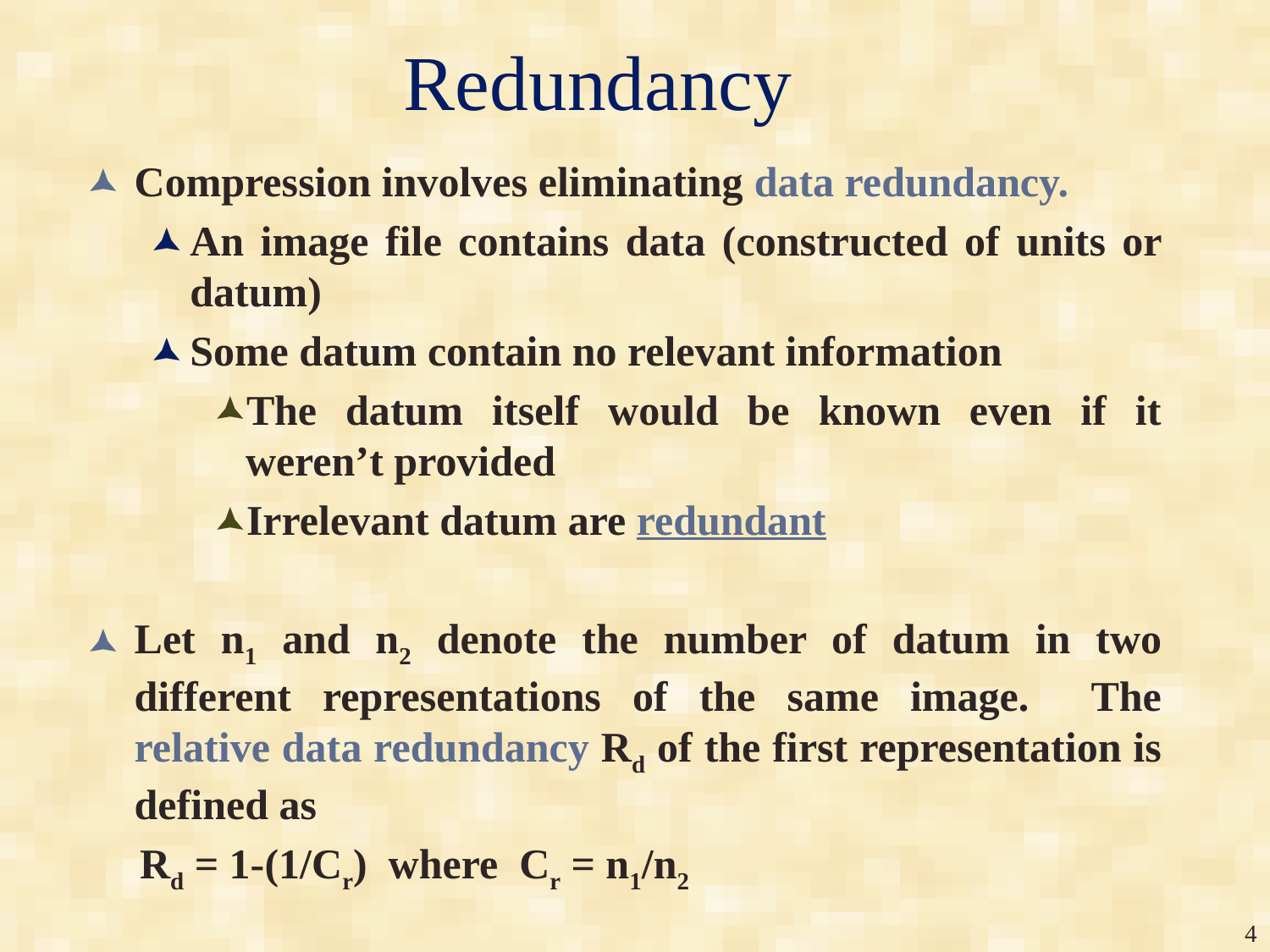

# Redundancy
Compression involves eliminating data redundancy.
An image file contains data (constructed of units or datum)
Some datum contain no relevant information
The datum itself would be known even if it weren’t provided
Irrelevant datum are redundant

Let n1 and n2 denote the number of datum in two different representations of the same image.  The relative data redundancy Rd of the first representation is defined as
     Rd = 1-(1/Cr) 	where  Cr = n1/n2

4